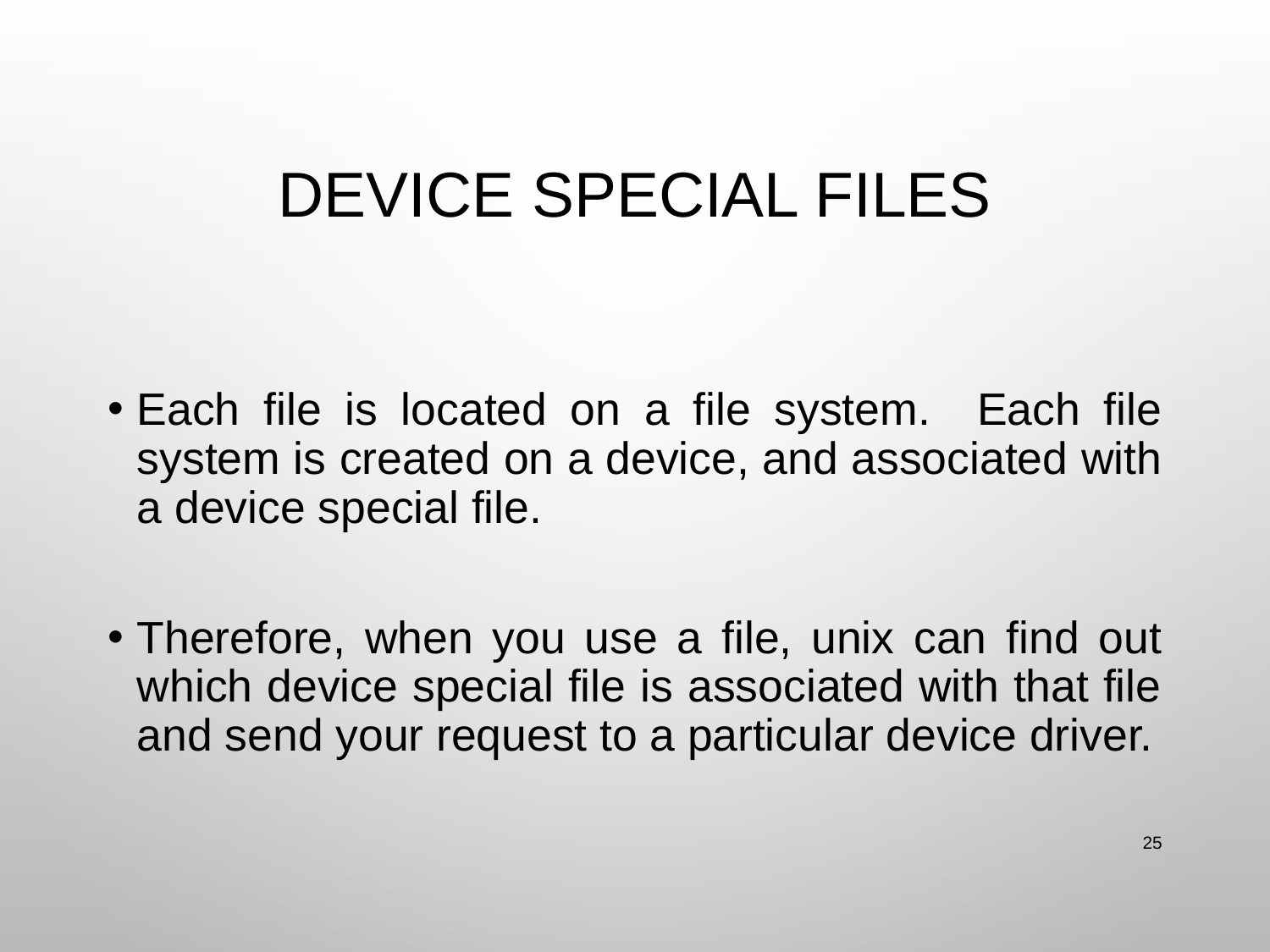

# Device Special Files

Each file is located on a file system.  Each file system is created on a device, and associated with a device special file.

Therefore, when you use a file, unix can find out which device special file is associated with that file and send your request to a particular device driver.

25